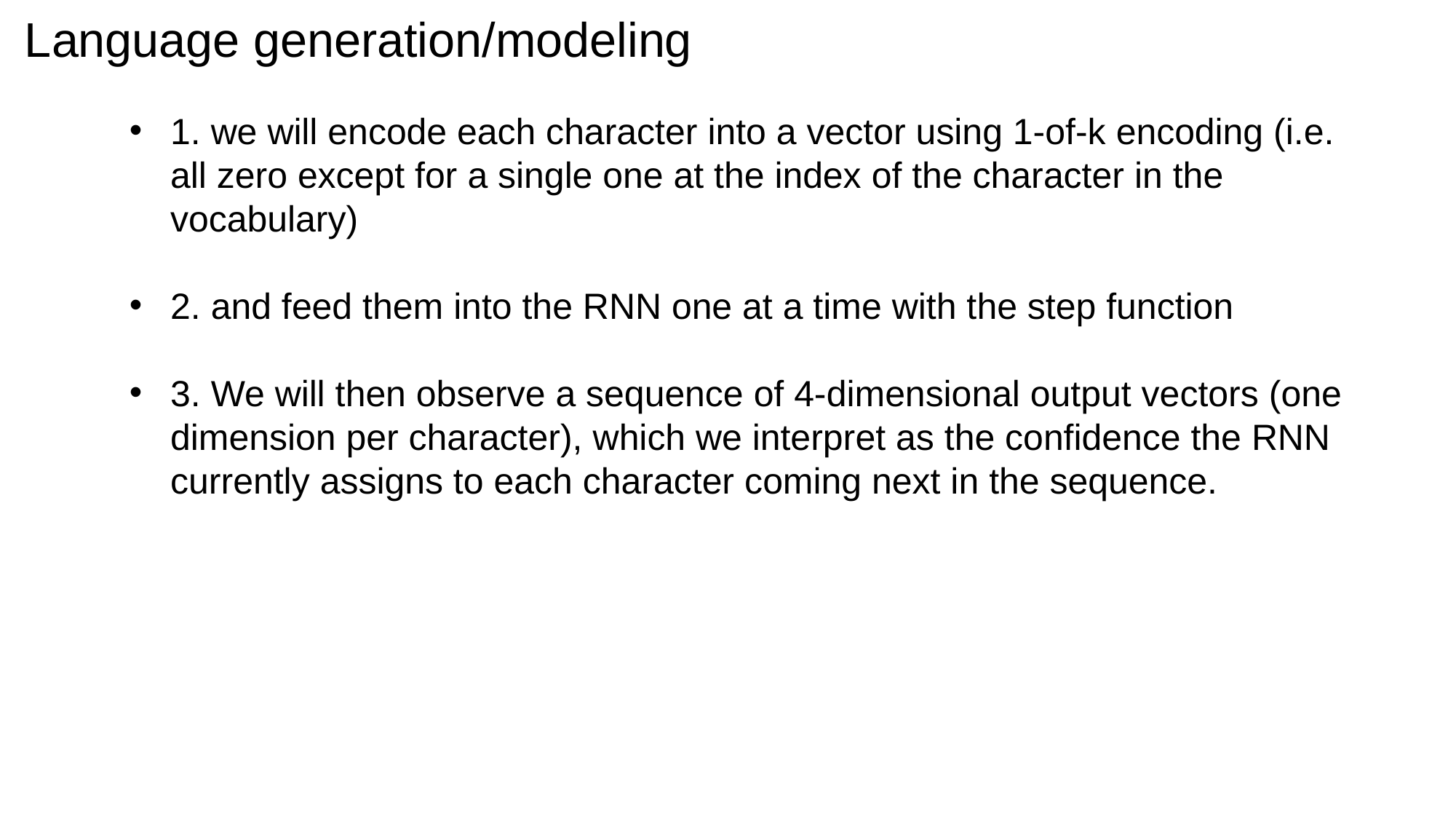

Language generation/modeling
1. we will encode each character into a vector using 1-of-k encoding (i.e. all zero except for a single one at the index of the character in the vocabulary)

2. and feed them into the RNN one at a time with the step function

3. We will then observe a sequence of 4-dimensional output vectors (one dimension per character), which we interpret as the confidence the RNN currently assigns to each character coming next in the sequence.